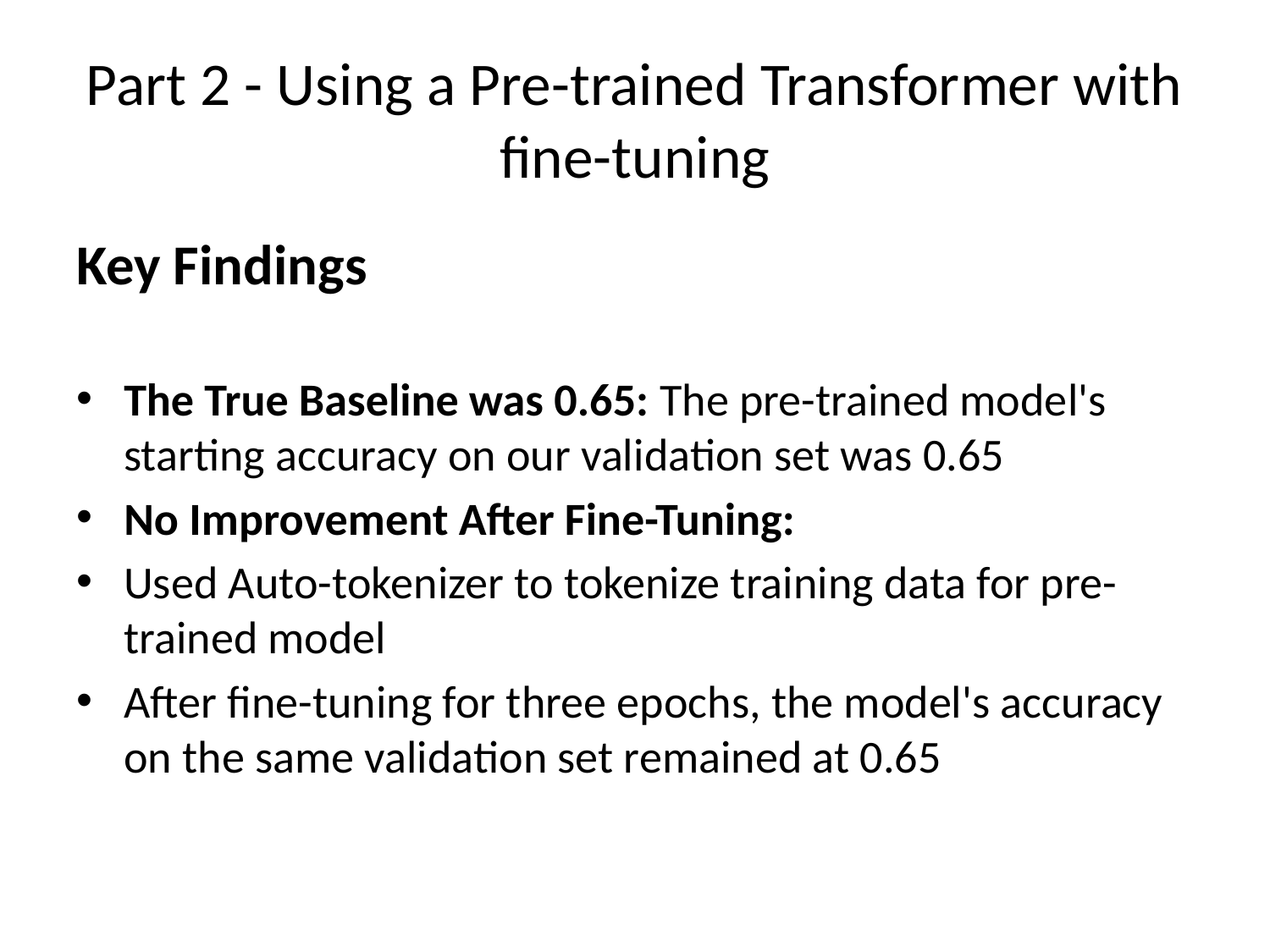

# Part 2 - Using a Pre-trained Transformer with fine-tuning
Key Findings

The True Baseline was 0.65: The pre-trained model's starting accuracy on our validation set was 0.65
No Improvement After Fine-Tuning:
Used Auto-tokenizer to tokenize training data for pre-trained model
After fine-tuning for three epochs, the model's accuracy on the same validation set remained at 0.65